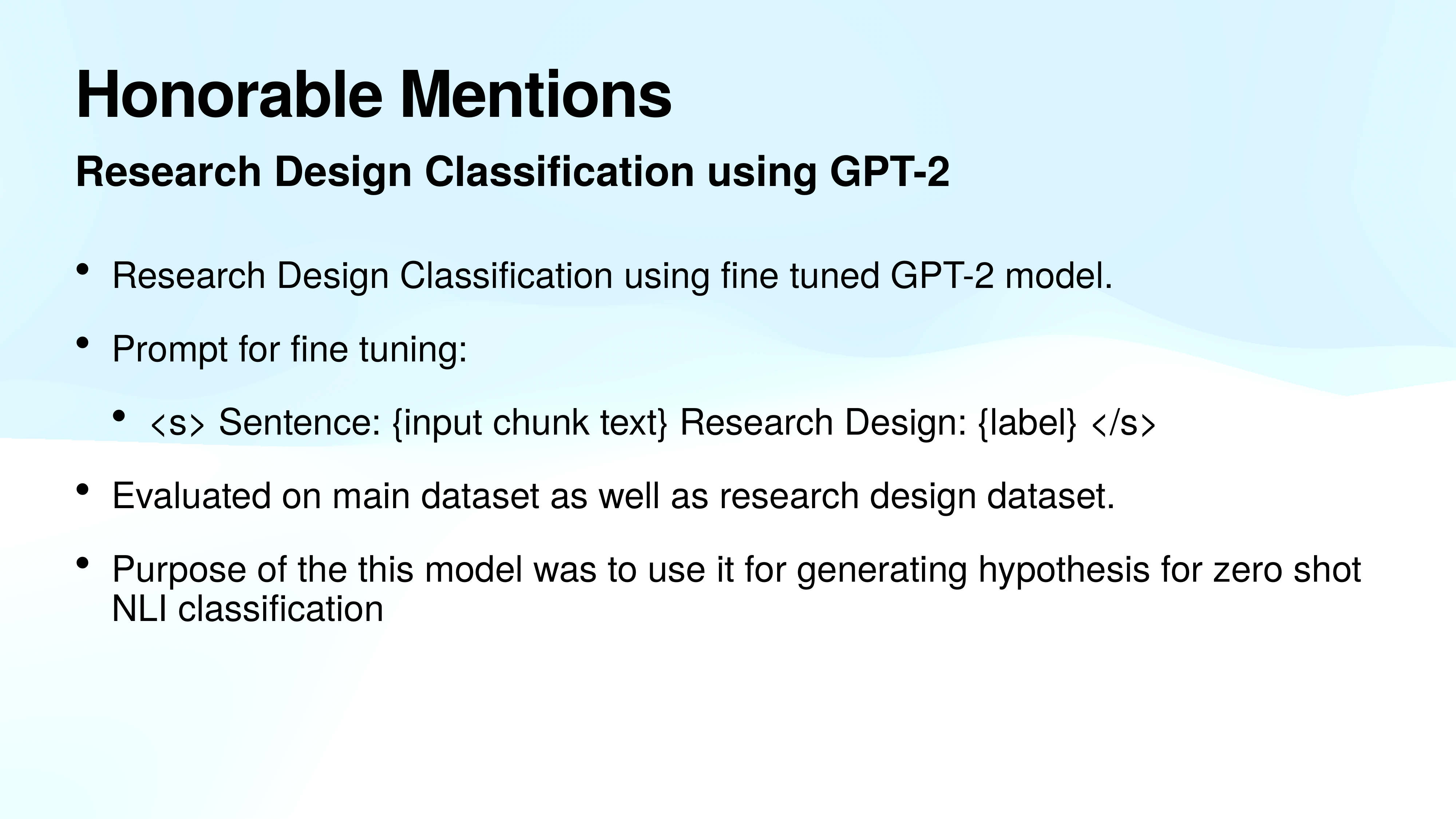

# Honorable Mentions
Research Design Classification using GPT-2
Research Design Classification using fine tuned GPT-2 model.
Prompt for fine tuning:
<s> Sentence: {input chunk text} Research Design: {label} </s>
Evaluated on main dataset as well as research design dataset.
Purpose of the this model was to use it for generating hypothesis for zero shot NLI classification